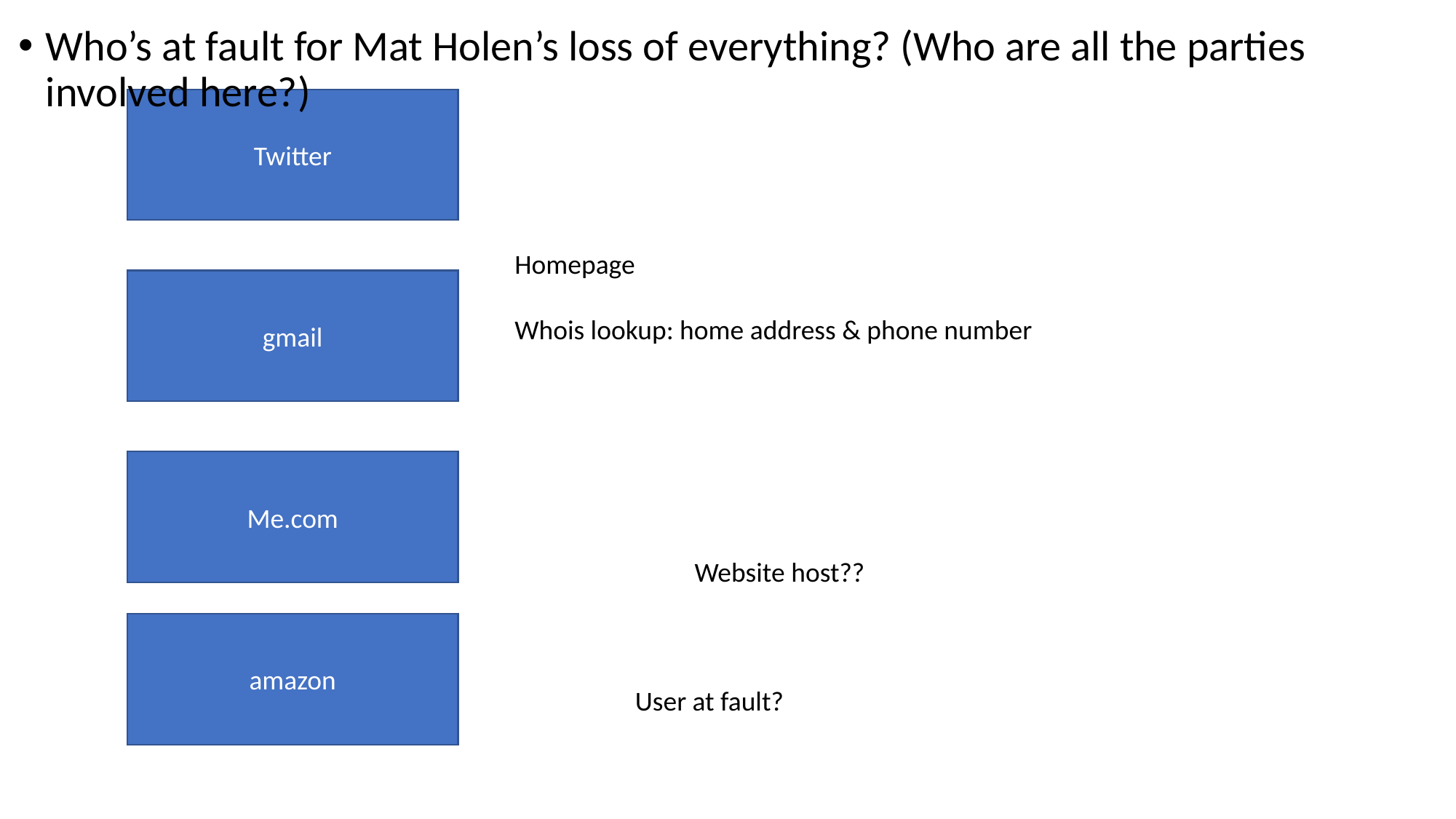

Who’s at fault for Mat Holen’s loss of everything? (Who are all the parties involved here?)
Twitter
Homepage

Whois lookup: home address & phone number
gmail
Me.com
Website host??
amazon
User at fault?